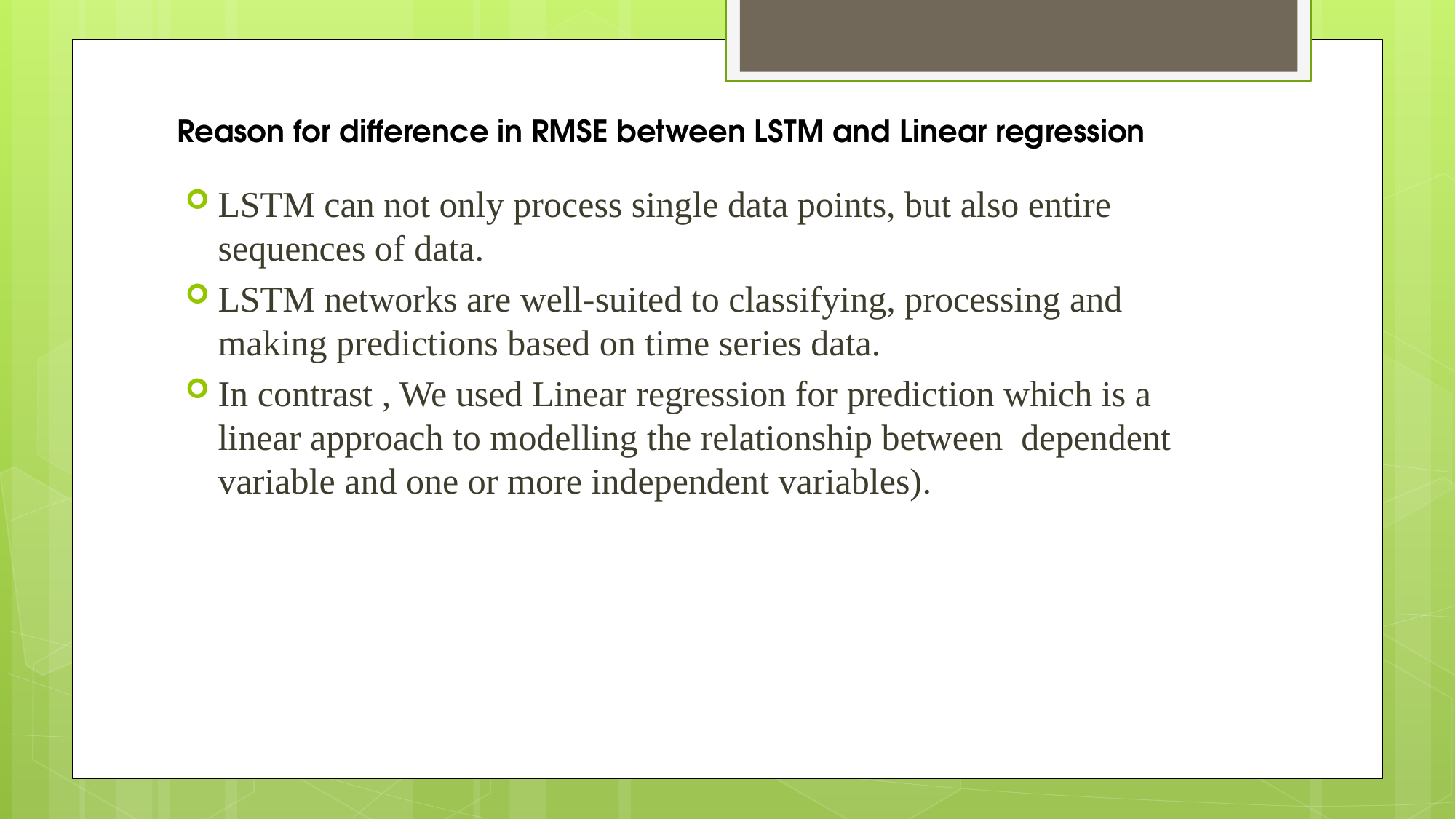

# Reason for difference in RMSE between LSTM and Linear regression
LSTM can not only process single data points, but also entire sequences of data.
LSTM networks are well-suited to classifying, processing and making predictions based on time series data.
In contrast , We used Linear regression for prediction which is a linear approach to modelling the relationship between  dependent variable and one or more independent variables).